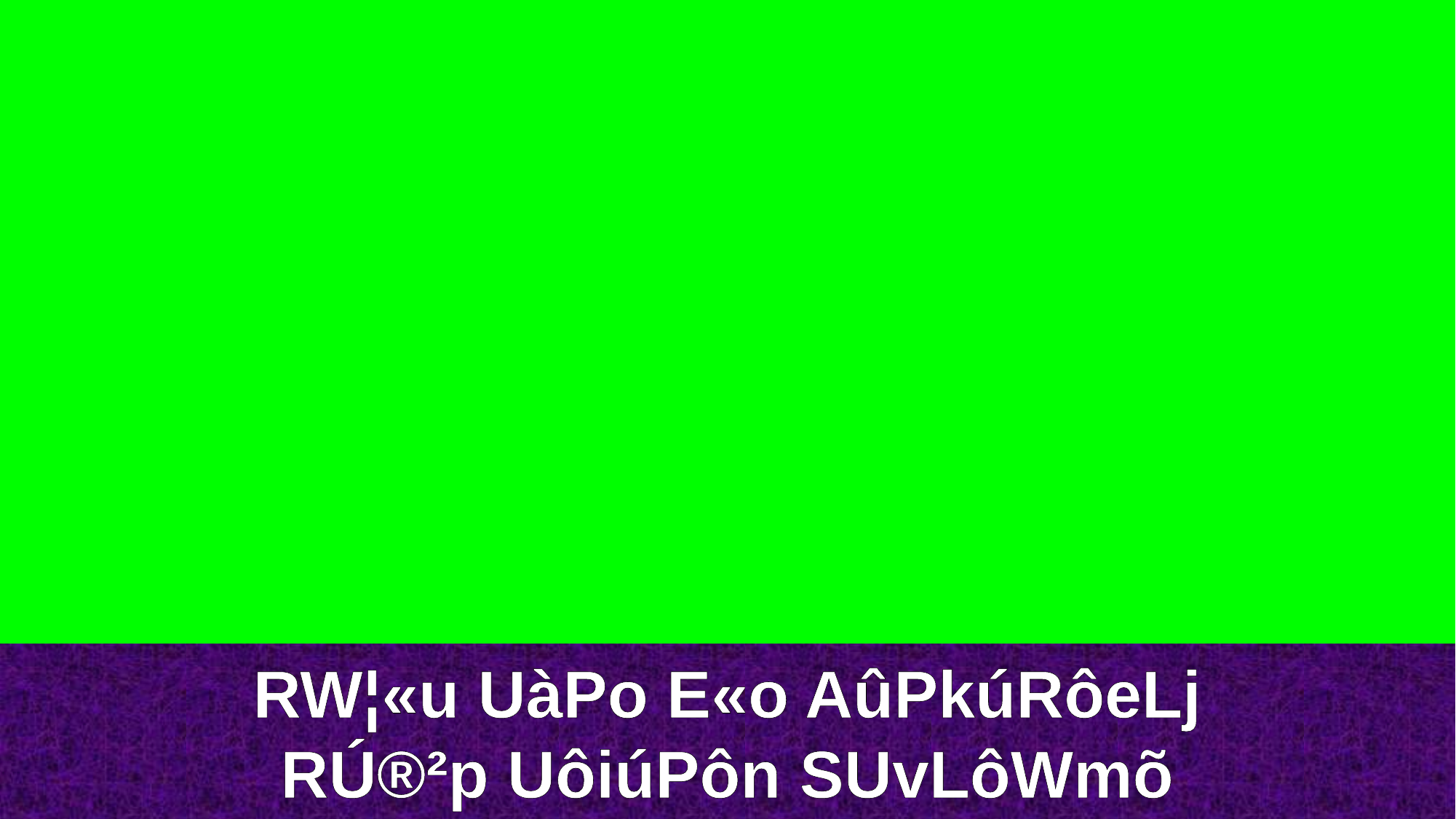

RW¦«u UàPo E«o AûPkúRôeLj
RÚ®²p UôiúPôn SUvLôWmõ